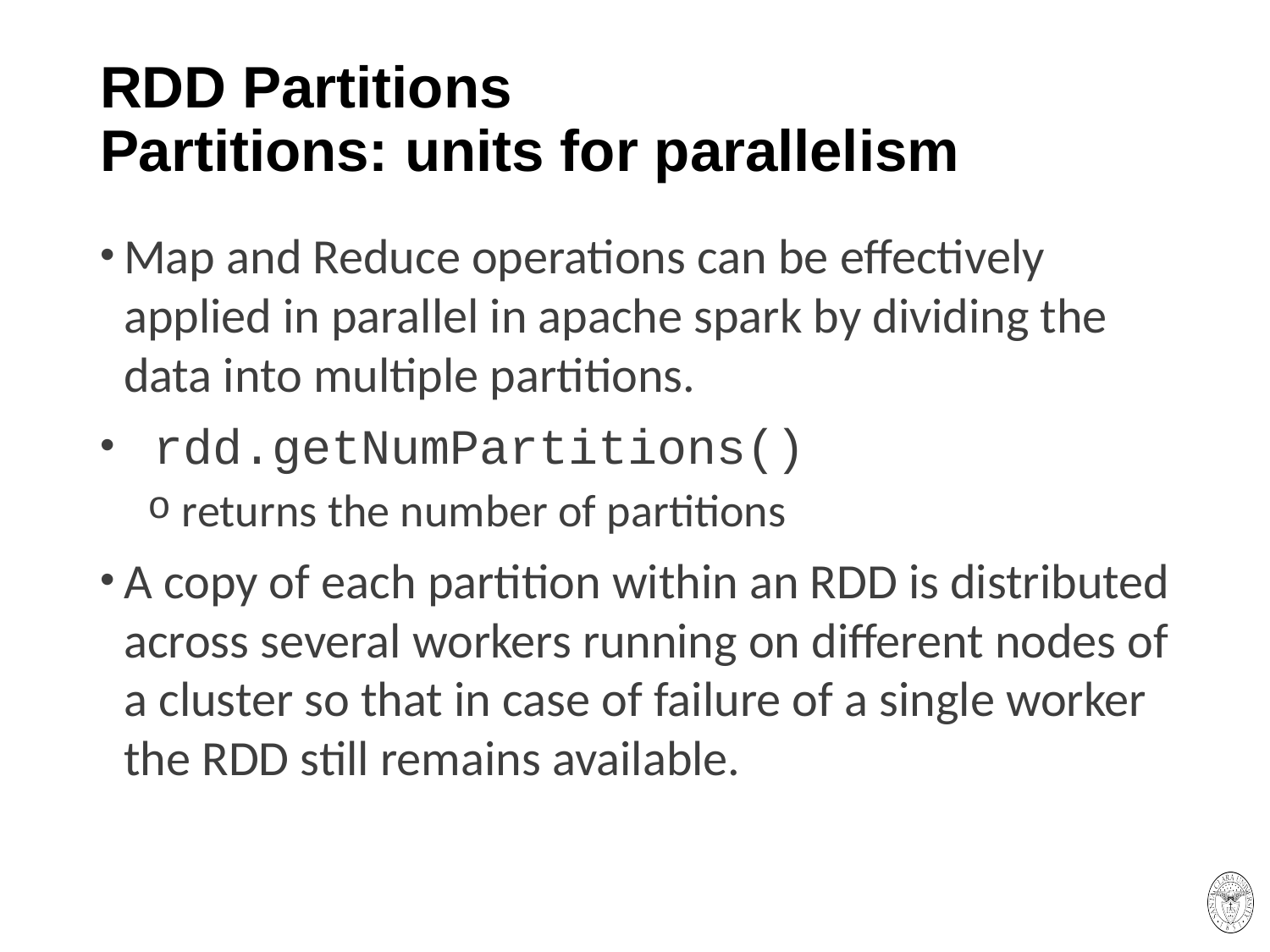

# RDD Partitions Partitions: units for parallelism
Map and Reduce operations can be effectively applied in parallel in apache spark by dividing the data into multiple partitions.
 rdd.getNumPartitions()
 returns the number of partitions
A copy of each partition within an RDD is distributed across several workers running on different nodes of a cluster so that in case of failure of a single worker the RDD still remains available.